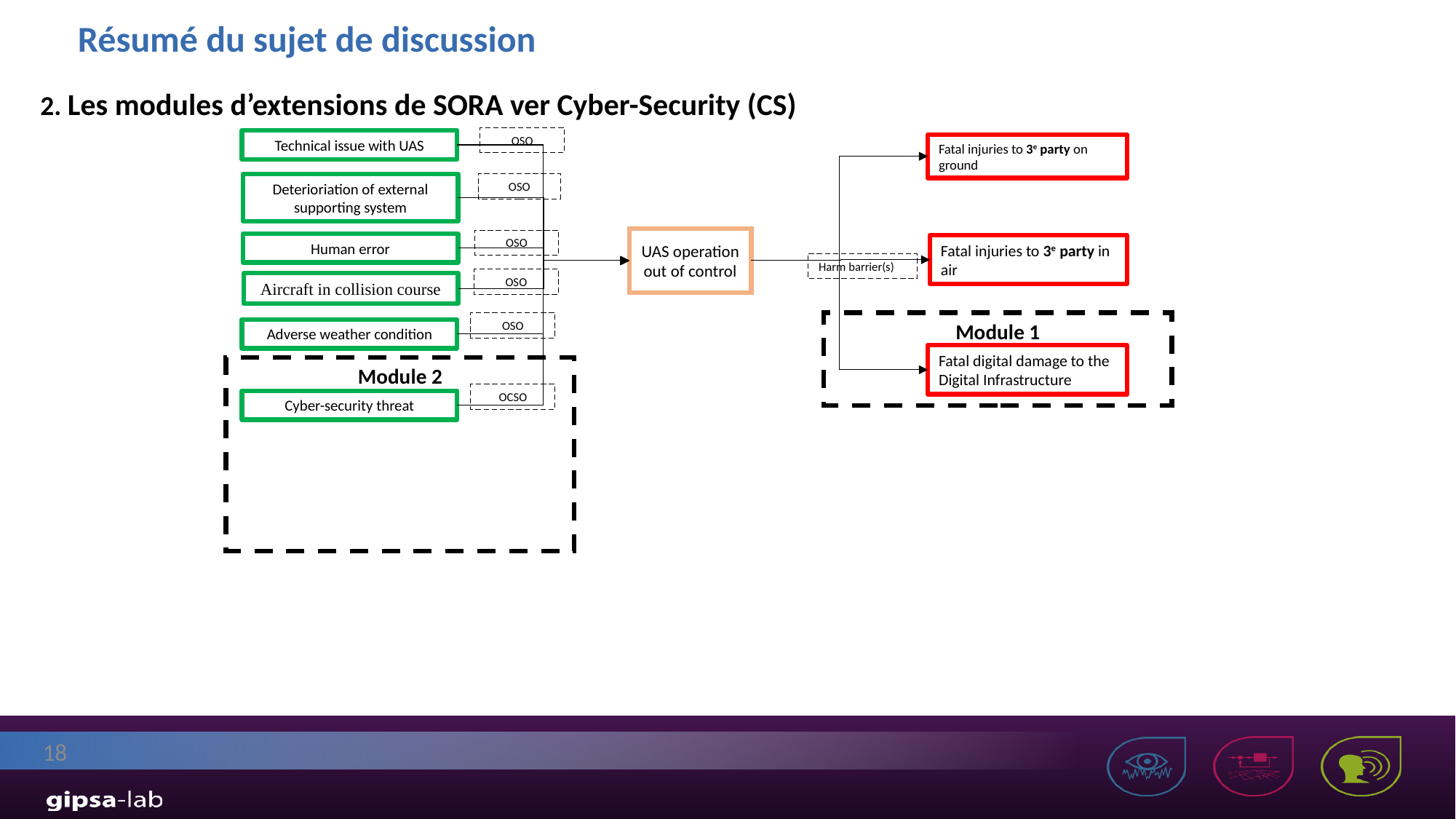

# Résumé du sujet de discussion
2. Les modules d’extensions de SORA ver Cyber-Security (CS)
OSO
Technical issue with UAS
Fatal injuries to 3e party on ground
OSO
Deterioriation of external supporting system
UAS operation out of control
OSO
Human error
Fatal injuries to 3e party in air
Harm barrier(s)
OSO
Aircraft in collision course
OSO
Module 1
Adverse weather condition
Fatal digital damage to the Digital Infrastructure
Module 2
OCSO
Cyber-security threat
18